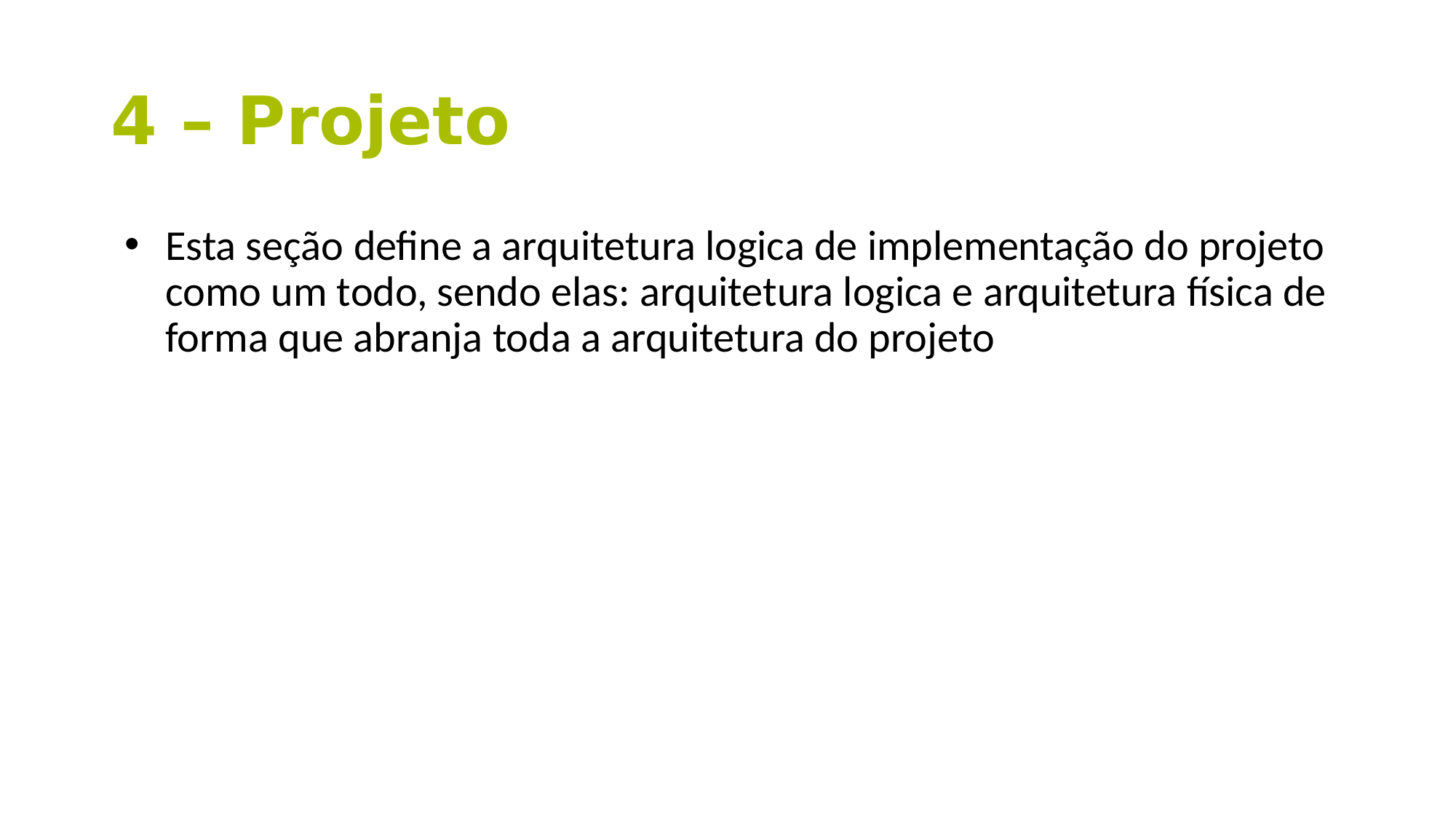

# 4 – Projeto
Esta seção define a arquitetura logica de implementação do projeto como um todo, sendo elas: arquitetura logica e arquitetura física de forma que abranja toda a arquitetura do projeto